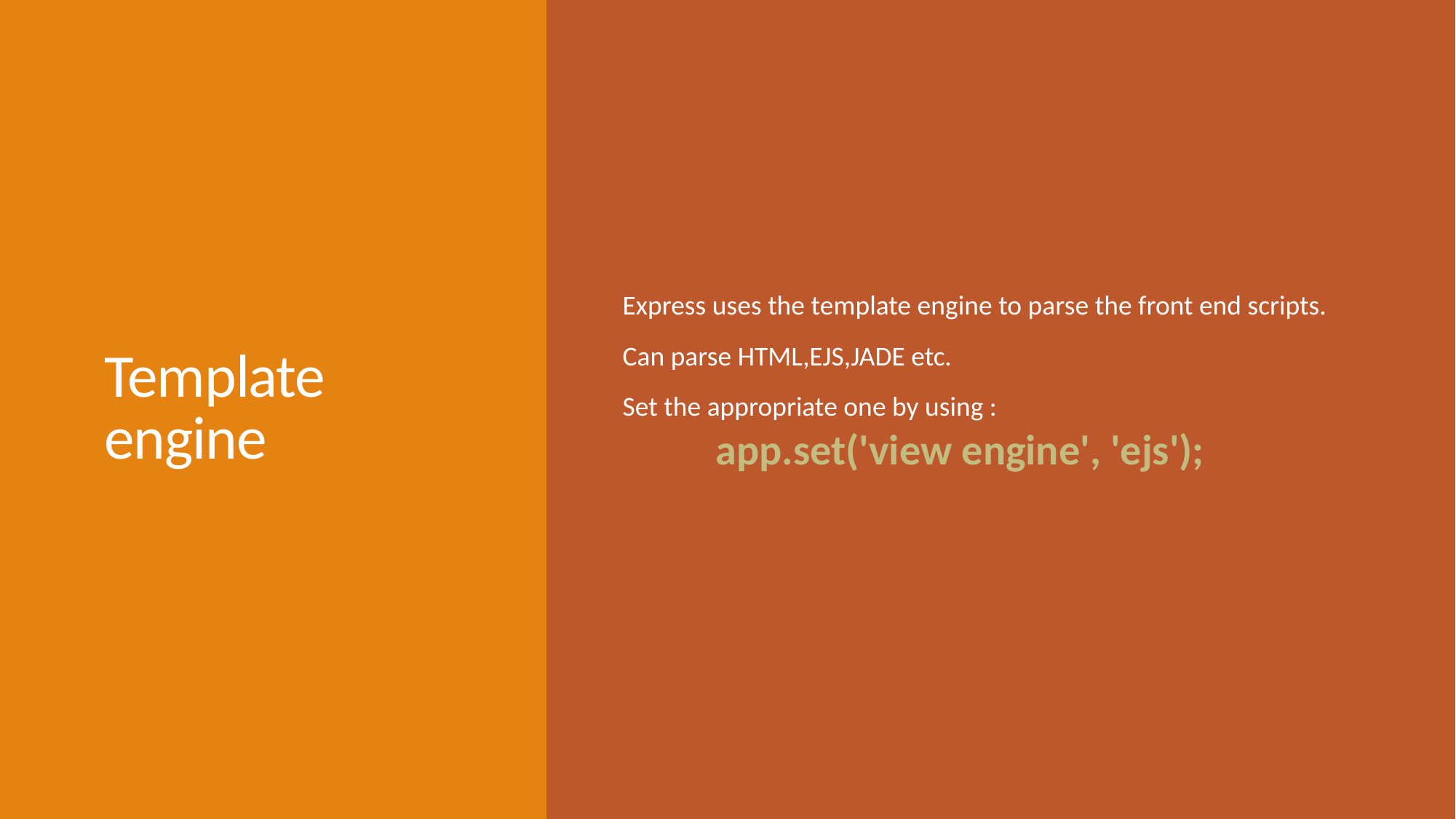

# Template engine
Express uses the template engine to parse the front end scripts.
Can parse HTML,EJS,JADE etc.
Set the appropriate one by using :
app.set('view engine', 'ejs');